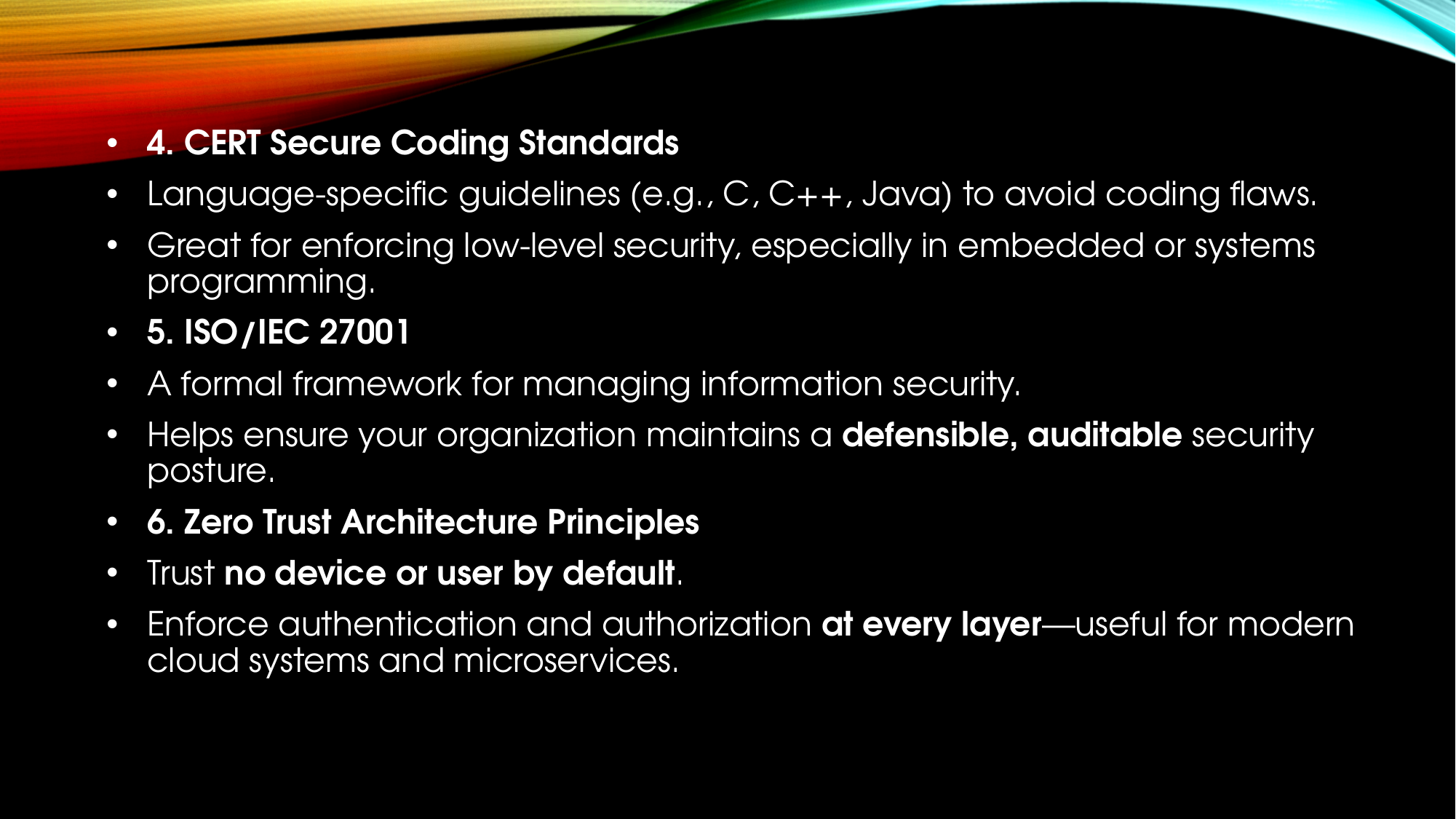

4. CERT Secure Coding Standards
Language-specific guidelines (e.g., C, C++, Java) to avoid coding flaws.
Great for enforcing low-level security, especially in embedded or systems programming.
5. ISO/IEC 27001
A formal framework for managing information security.
Helps ensure your organization maintains a defensible, auditable security posture.
6. Zero Trust Architecture Principles
Trust no device or user by default.
Enforce authentication and authorization at every layer—useful for modern cloud systems and microservices.